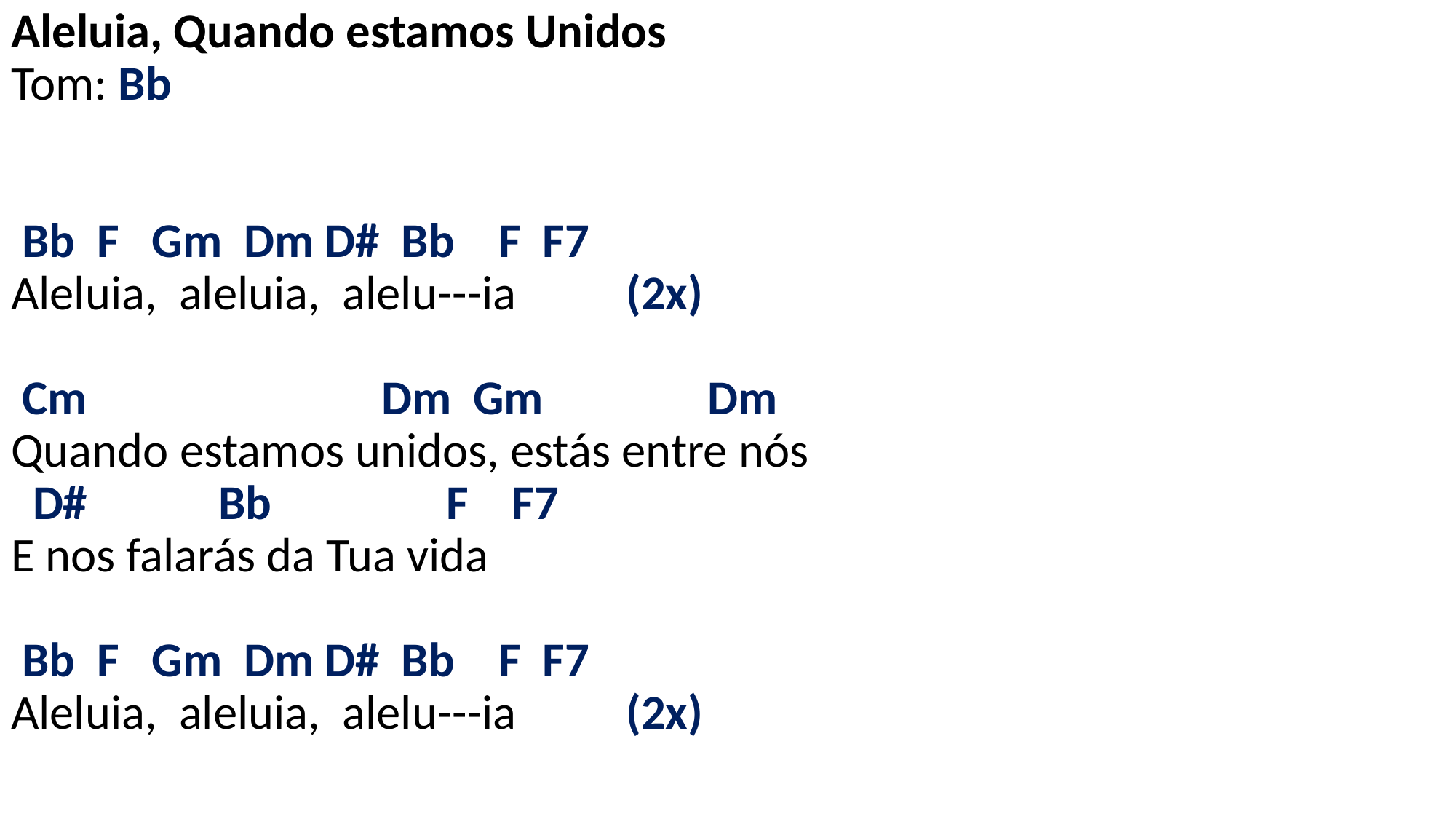

# Aleluia, Quando estamos Unidos Tom: Bb Bb  F   Gm  Dm D#  Bb    F  F7 Aleluia,  aleluia,  alelu---ia          (2x) Cm                           Dm  Gm               Dm Quando estamos unidos, estás entre nós D#            Bb                F    F7 E nos falarás da Tua vida Bb  F   Gm  Dm D#  Bb    F  F7 Aleluia,  aleluia,  alelu---ia          (2x)